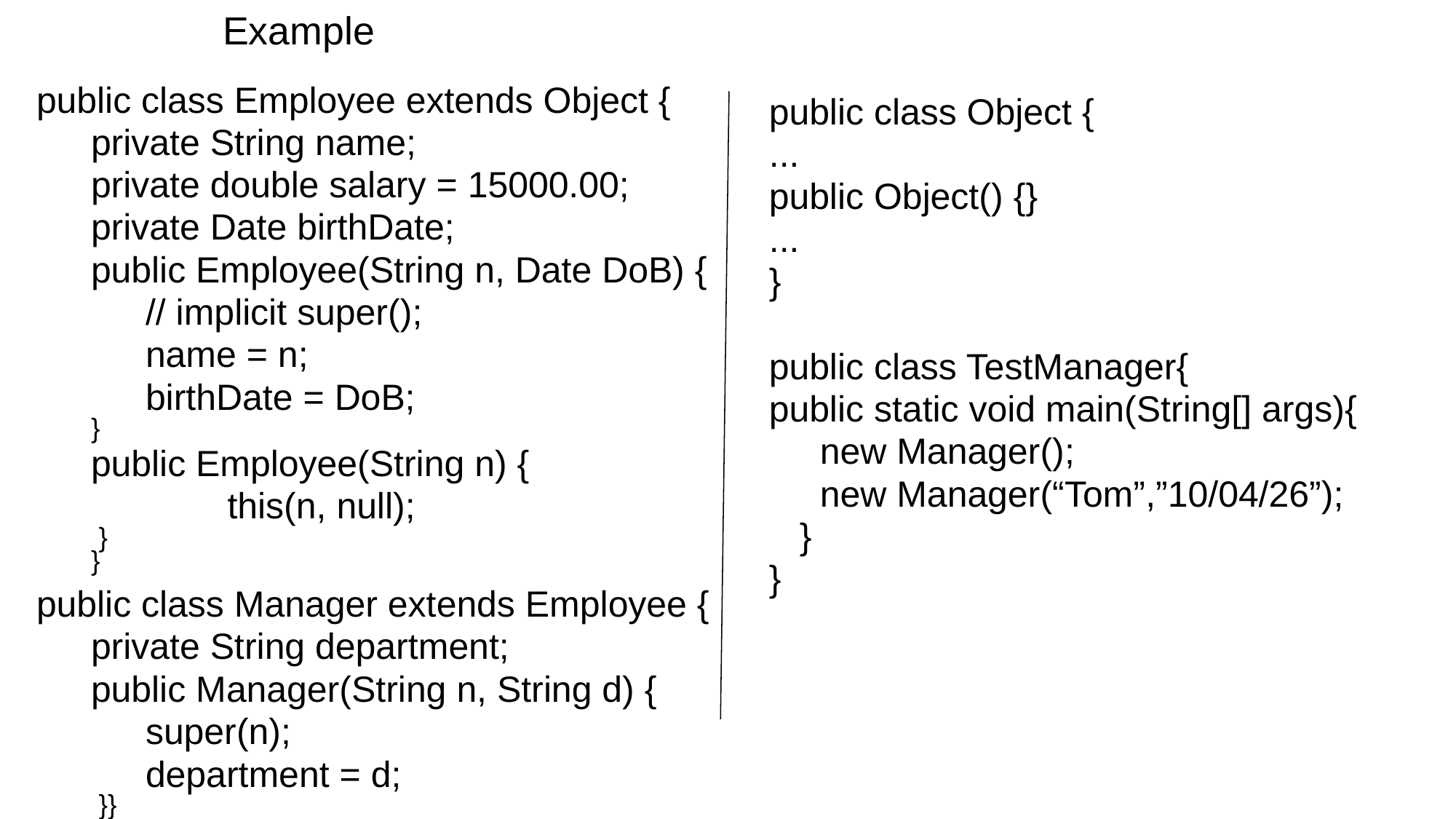

# Example
public class Employee extends Object {
private String name;
private double salary = 15000.00;
private Date birthDate;
public Employee(String n, Date DoB) {
// implicit super();
name = n;
birthDate = DoB;
}
public Employee(String n) {
		this(n, null);
 }
}
public class Manager extends Employee {
private String department;
public Manager(String n, String d) {
super(n);
department = d;
 }}

public class Object {
...
public Object() {}
...
}

public class TestManager{
public static void main(String[] args){
     new Manager();
     new Manager(“Tom”,”10/04/26”);
   }
}